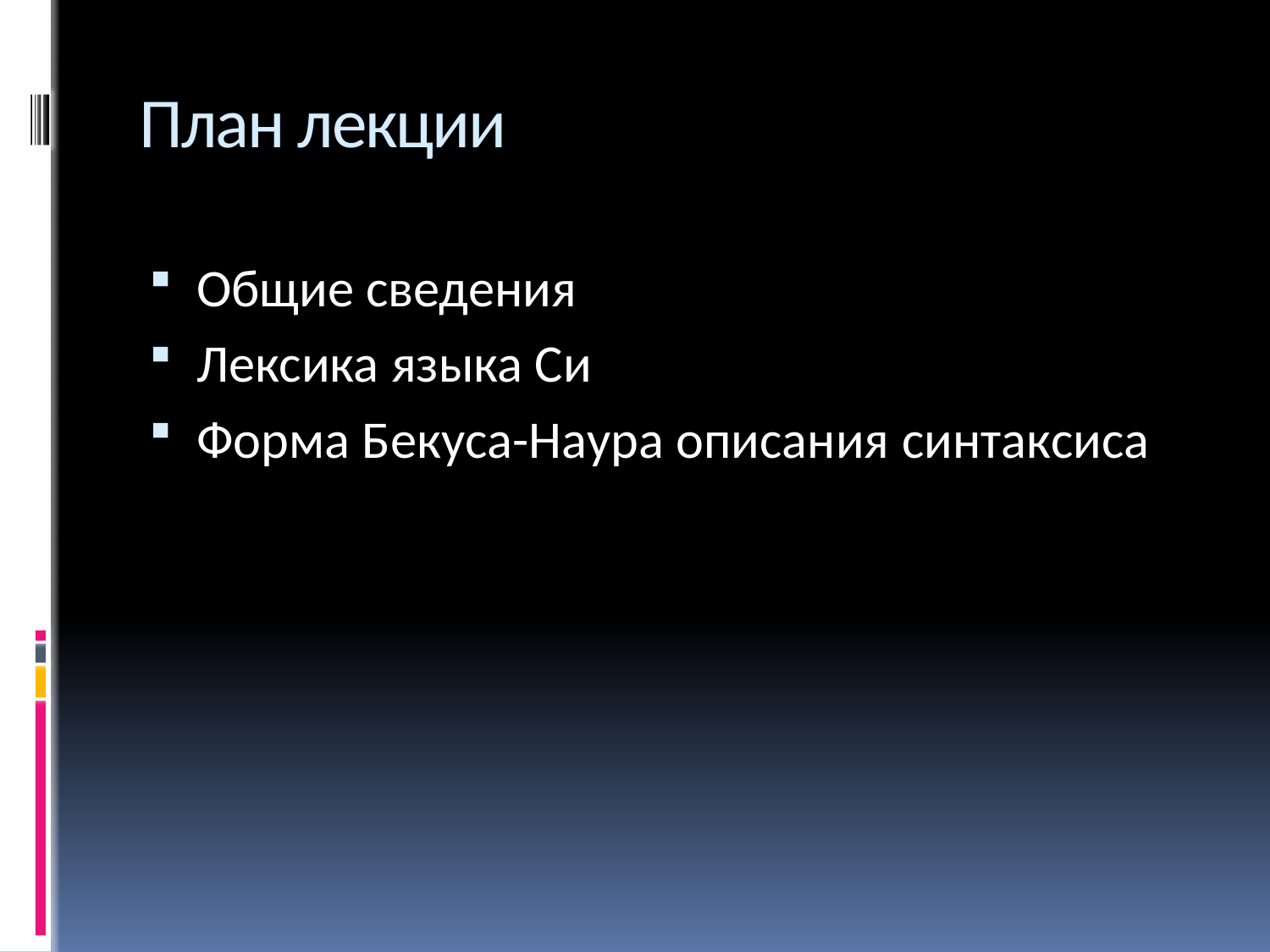

# План лекции
Общие сведения
Лексика языка Си
Форма Бекуса-Наура описания синтаксиса